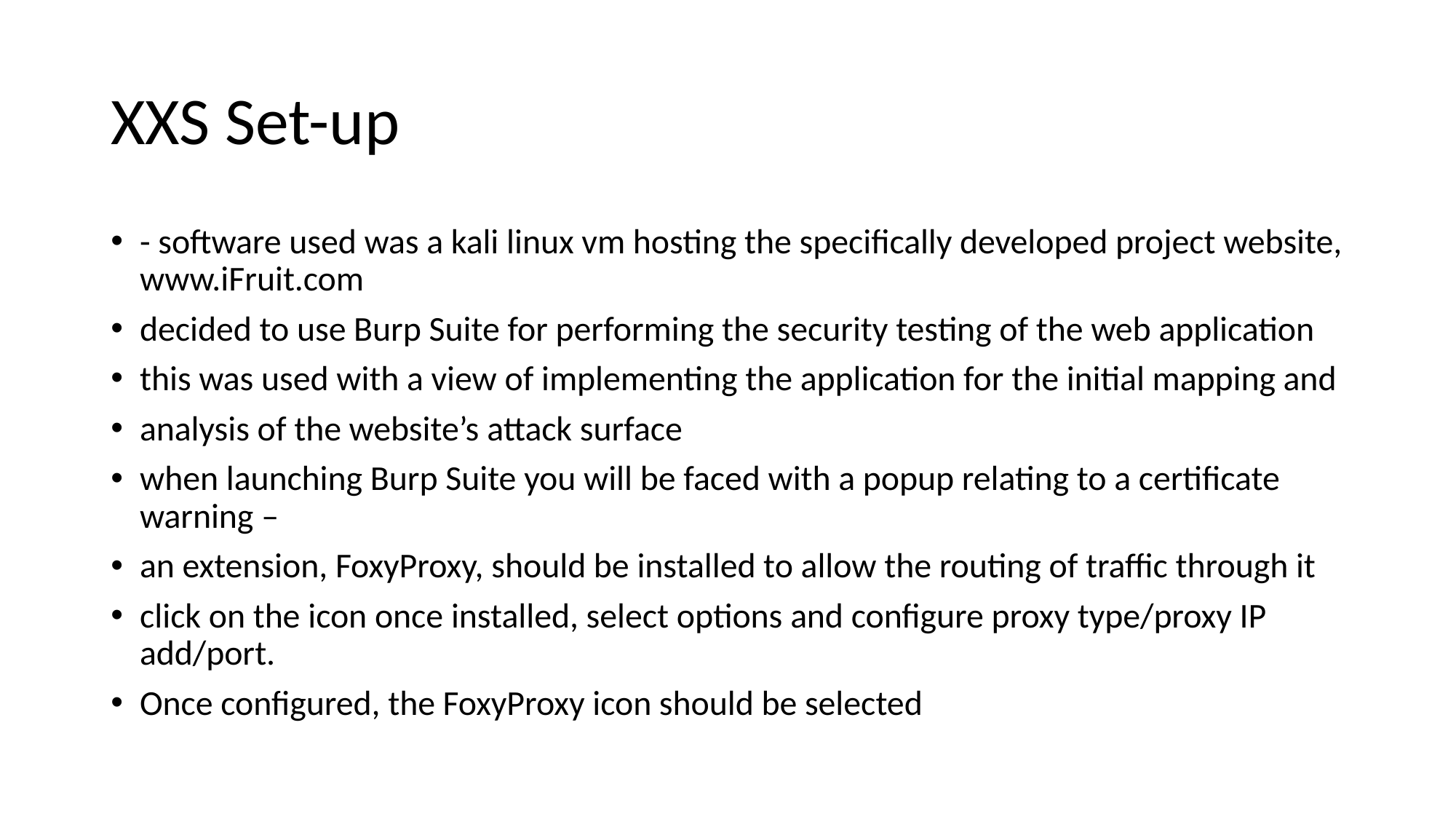

# XXS Set-up
- software used was a kali linux vm hosting the specifically developed project website, www.iFruit.com
decided to use Burp Suite for performing the security testing of the web application
this was used with a view of implementing the application for the initial mapping and
analysis of the website’s attack surface
when launching Burp Suite you will be faced with a popup relating to a certificate warning –
an extension, FoxyProxy, should be installed to allow the routing of traffic through it
click on the icon once installed, select options and configure proxy type/proxy IP add/port.
Once configured, the FoxyProxy icon should be selected